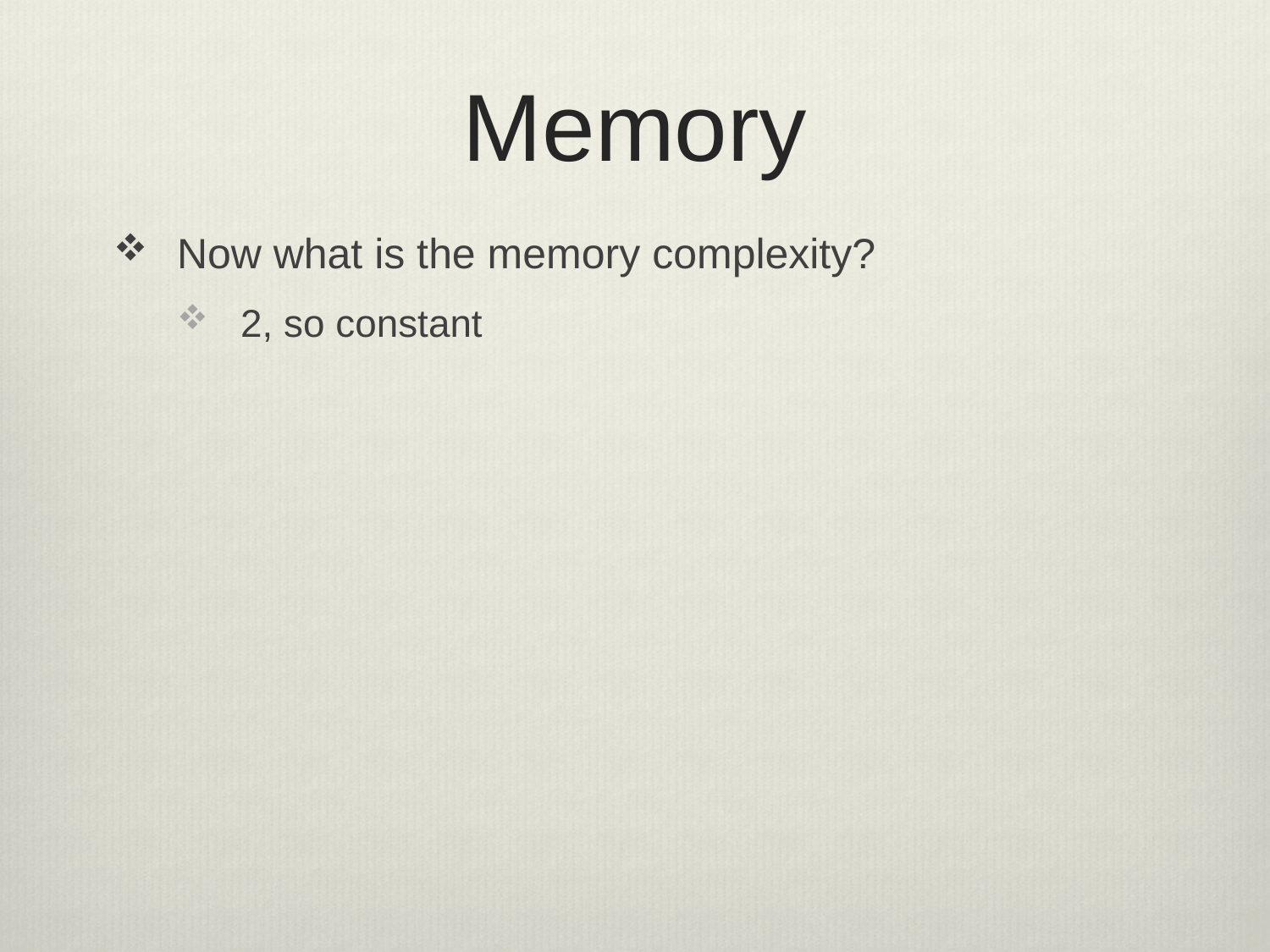

# Memory
Now what is the memory complexity?
2, so constant